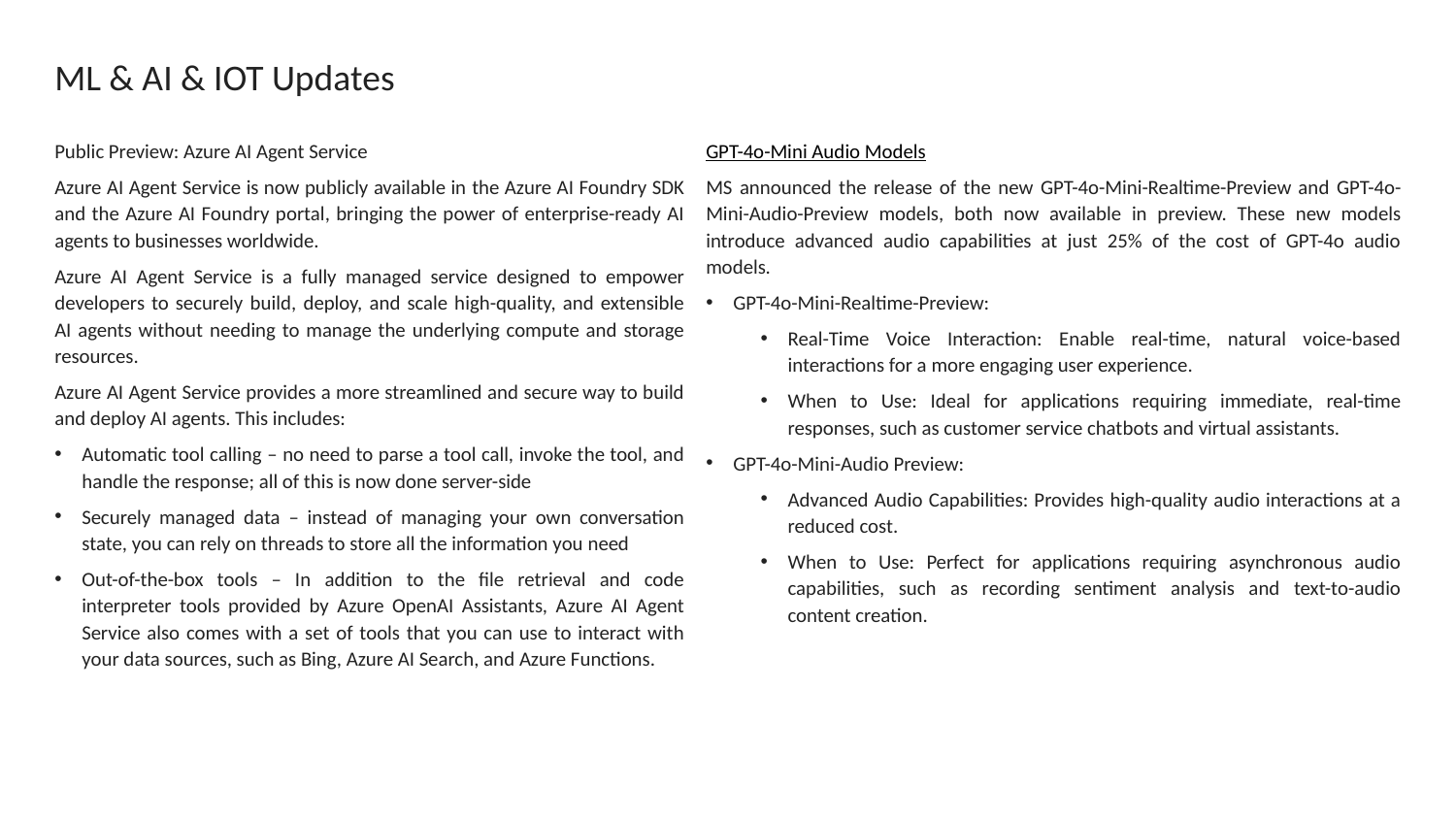

# ML & AI & IOT Updates
Public Preview: Azure AI Agent Service
Azure AI Agent Service is now publicly available in the Azure AI Foundry SDK and the Azure AI Foundry portal, bringing the power of enterprise-ready AI agents to businesses worldwide.
Azure AI Agent Service is a fully managed service designed to empower developers to securely build, deploy, and scale high-quality, and extensible AI agents without needing to manage the underlying compute and storage resources.
Azure AI Agent Service provides a more streamlined and secure way to build and deploy AI agents. This includes:
Automatic tool calling – no need to parse a tool call, invoke the tool, and handle the response; all of this is now done server-side
Securely managed data – instead of managing your own conversation state, you can rely on threads to store all the information you need
Out-of-the-box tools – In addition to the file retrieval and code interpreter tools provided by Azure OpenAI Assistants, Azure AI Agent Service also comes with a set of tools that you can use to interact with your data sources, such as Bing, Azure AI Search, and Azure Functions.
GPT-4o-Mini Audio Models
MS announced the release of the new GPT-4o-Mini-Realtime-Preview and GPT-4o-Mini-Audio-Preview models, both now available in preview. These new models introduce advanced audio capabilities at just 25% of the cost of GPT-4o audio models.
GPT-4o-Mini-Realtime-Preview:
Real-Time Voice Interaction: Enable real-time, natural voice-based interactions for a more engaging user experience.
When to Use: Ideal for applications requiring immediate, real-time responses, such as customer service chatbots and virtual assistants.
GPT-4o-Mini-Audio Preview:
Advanced Audio Capabilities: Provides high-quality audio interactions at a reduced cost.
When to Use: Perfect for applications requiring asynchronous audio capabilities, such as recording sentiment analysis and text-to-audio content creation.